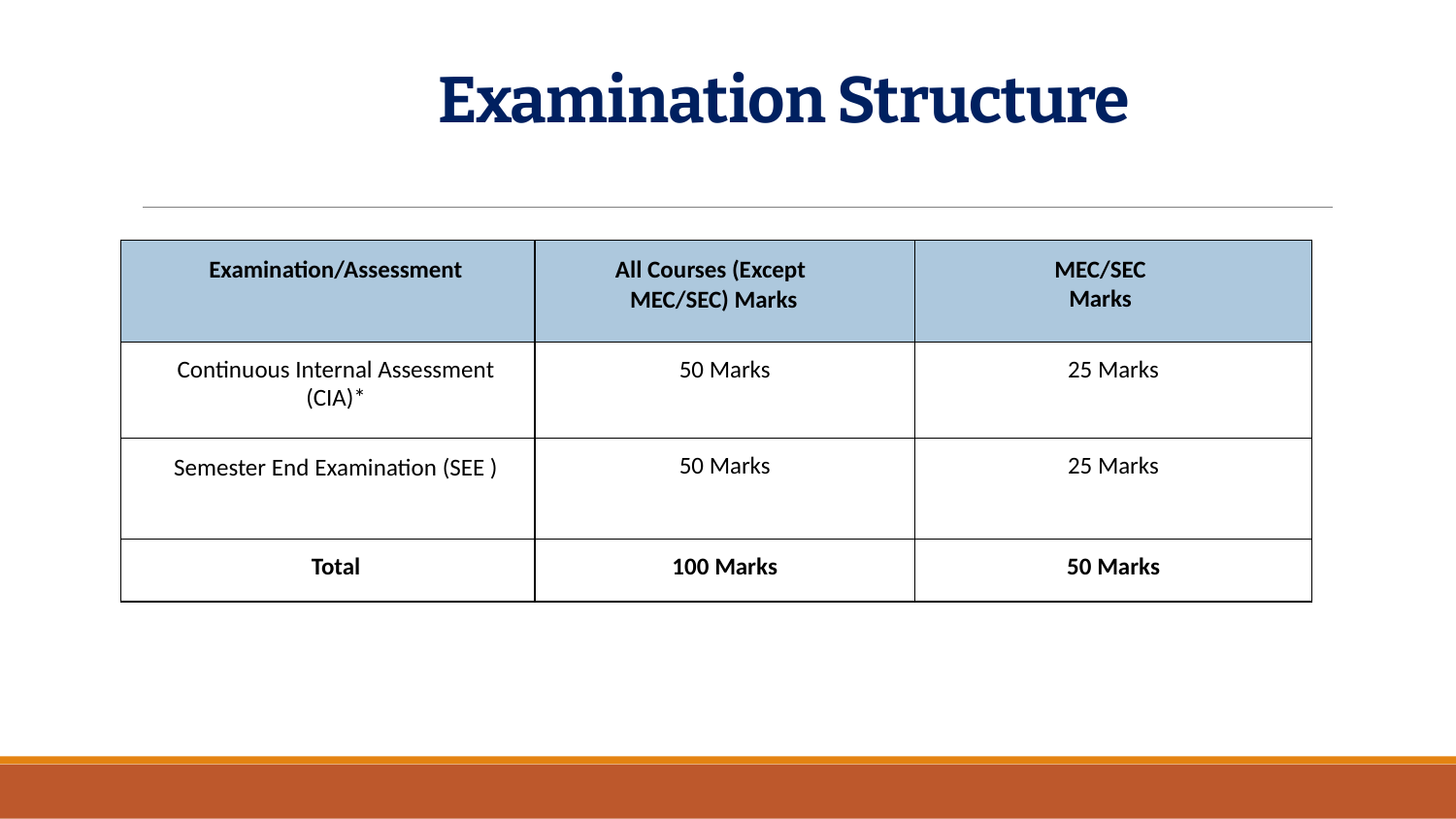

# Examination Structure
| Examination/Assessment | All Courses (Except MEC/SEC) Marks | MEC/SEC Marks |
| --- | --- | --- |
| Continuous Internal Assessment (CIA)\* | 50 Marks | 25 Marks |
| Semester End Examination (SEE ) | 50 Marks | 25 Marks |
| Total | 100 Marks | 50 Marks |